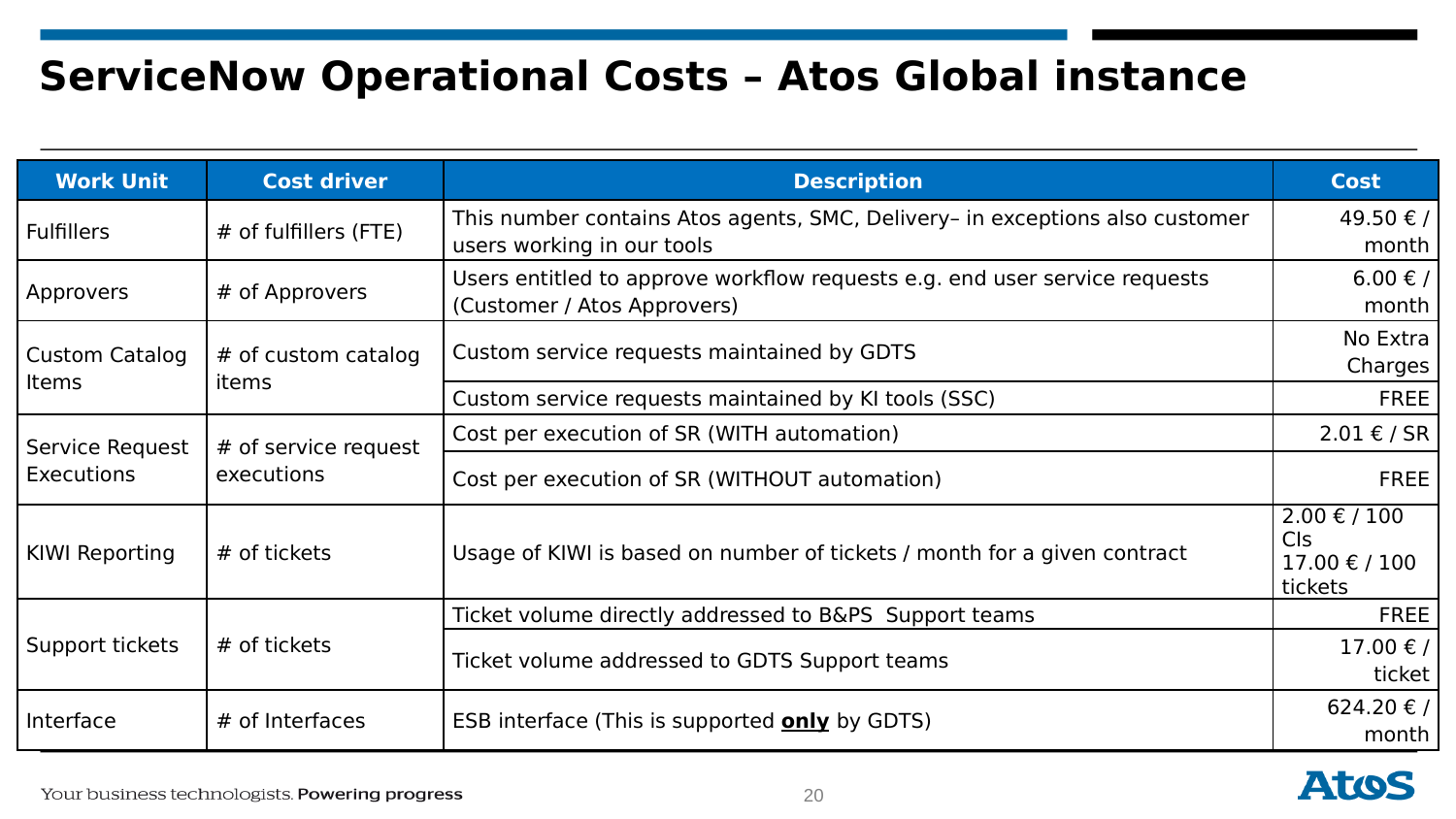

# ServiceNow Operational Costs – Atos Global instance
| Work Unit | Cost driver | Description | Cost |
| --- | --- | --- | --- |
| Fulfillers | # of fulfillers (FTE) | This number contains Atos agents, SMC, Delivery– in exceptions also customer users working in our tools | 49.50 € / month |
| Approvers | # of Approvers | Users entitled to approve workflow requests e.g. end user service requests (Customer / Atos Approvers) | 6.00 € / month |
| Custom Catalog Items | # of custom catalog items | Custom service requests maintained by GDTS | No Extra Charges |
|  |  | Custom service requests maintained by KI tools (SSC) | FREE |
| Service Request Executions | # of service request executions | Cost per execution of SR (WITH automation) | 2.01 € / SR |
|  |  | Cost per execution of SR (WITHOUT automation) | FREE |
| KIWI Reporting | # of tickets | Usage of KIWI is based on number of tickets / month for a given contract | 2.00 € / 100 CIs 17.00 € / 100 tickets |
| Support tickets | # of tickets | Ticket volume directly addressed to B&PS Support teams | FREE |
|  |  | Ticket volume addressed to GDTS Support teams | 17.00 € / ticket |
| Interface | # of Interfaces | ESB interface (This is supported only by GDTS) | 624.20 € / month |